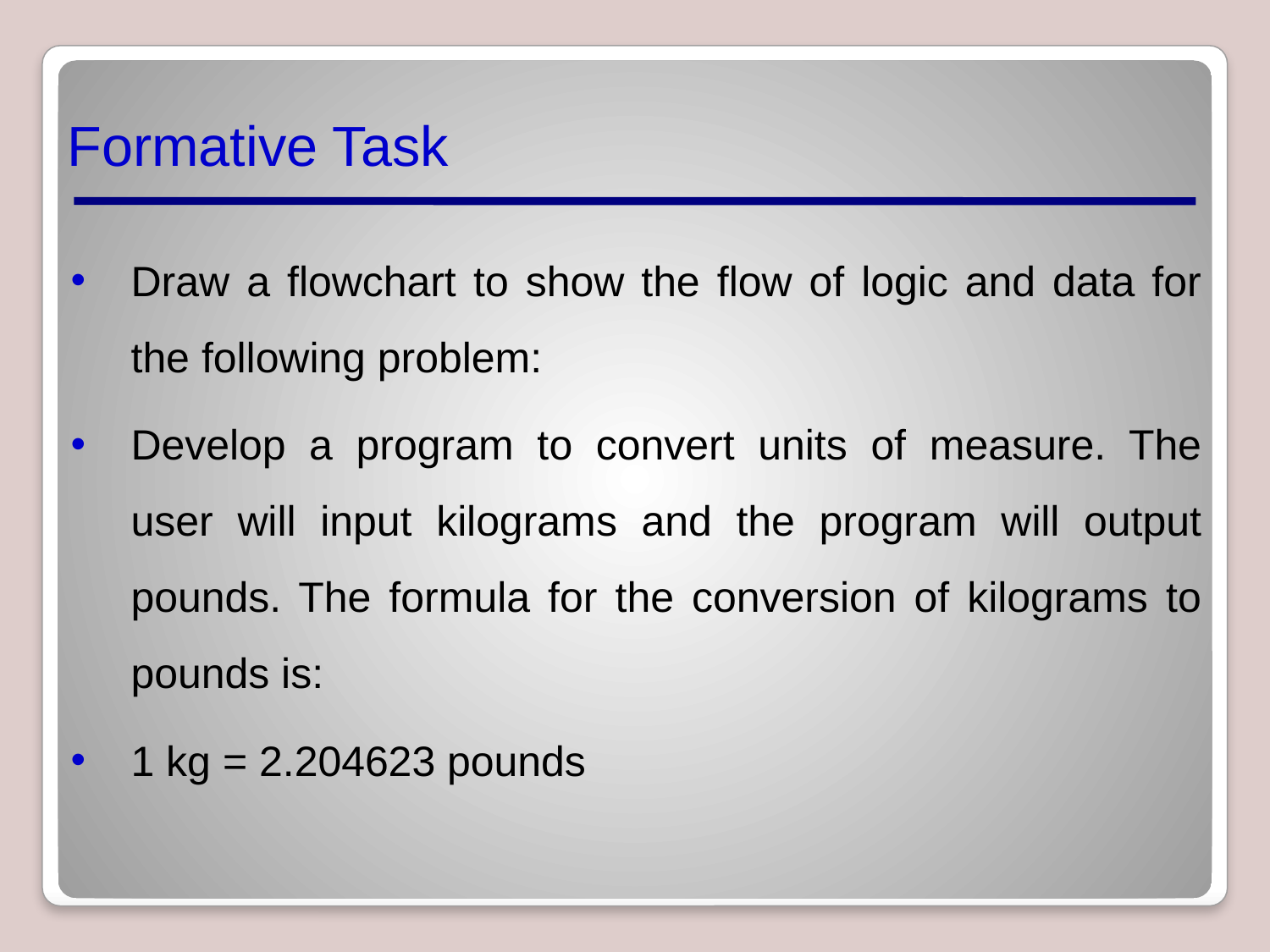

# Formative Task
Draw a flowchart to show the flow of logic and data for the following problem:
Develop a program to convert units of measure. The user will input kilograms and the program will output pounds. The formula for the conversion of kilograms to pounds is:
1 kg = 2.204623 pounds